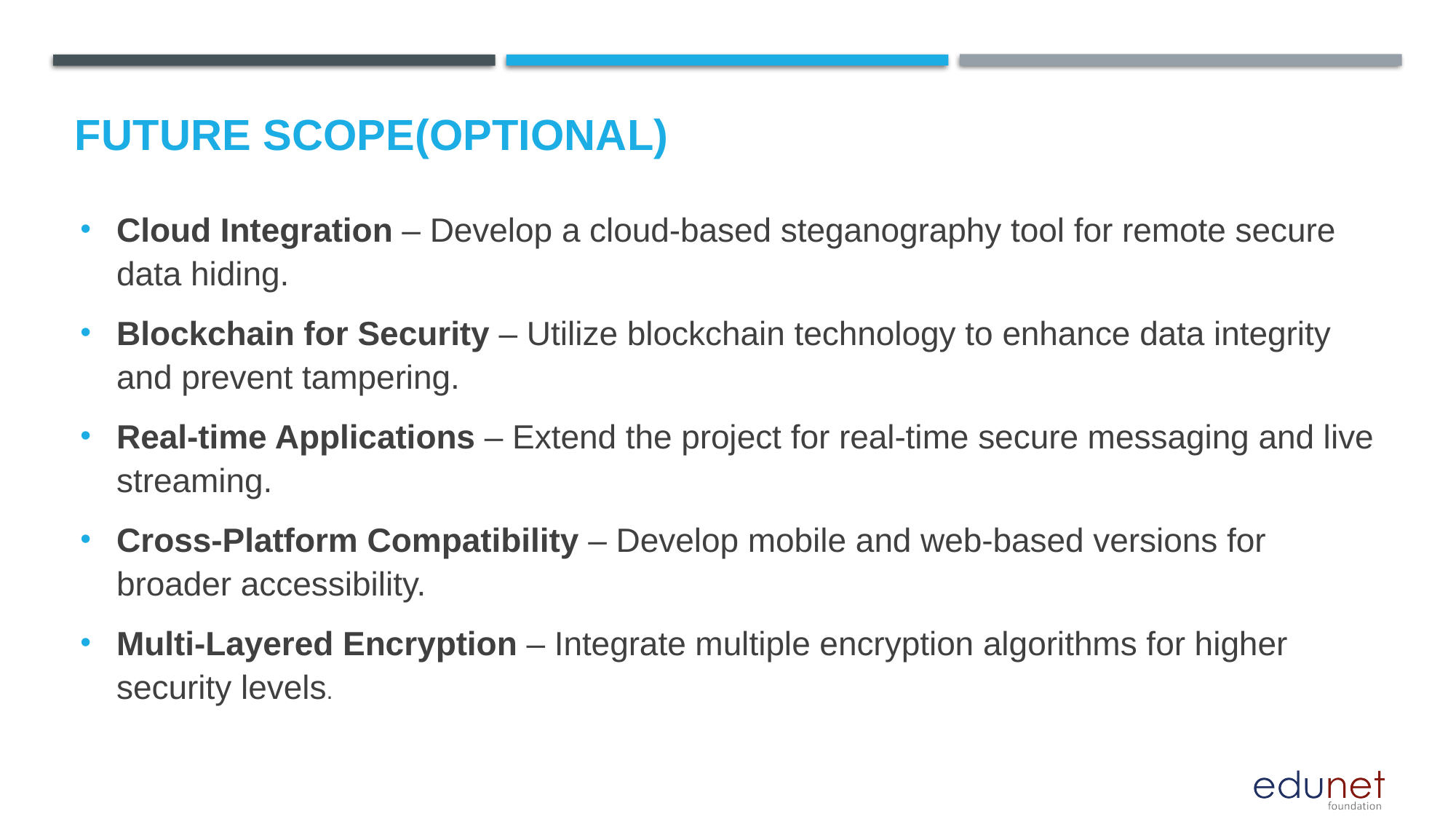

Future scope(optional)

Cloud Integration – Develop a cloud-based steganography tool for remote secure data hiding.
Blockchain for Security – Utilize blockchain technology to enhance data integrity and prevent tampering.
Real-time Applications – Extend the project for real-time secure messaging and live streaming.
Cross-Platform Compatibility – Develop mobile and web-based versions for broader accessibility.
Multi-Layered Encryption – Integrate multiple encryption algorithms for higher security levels.